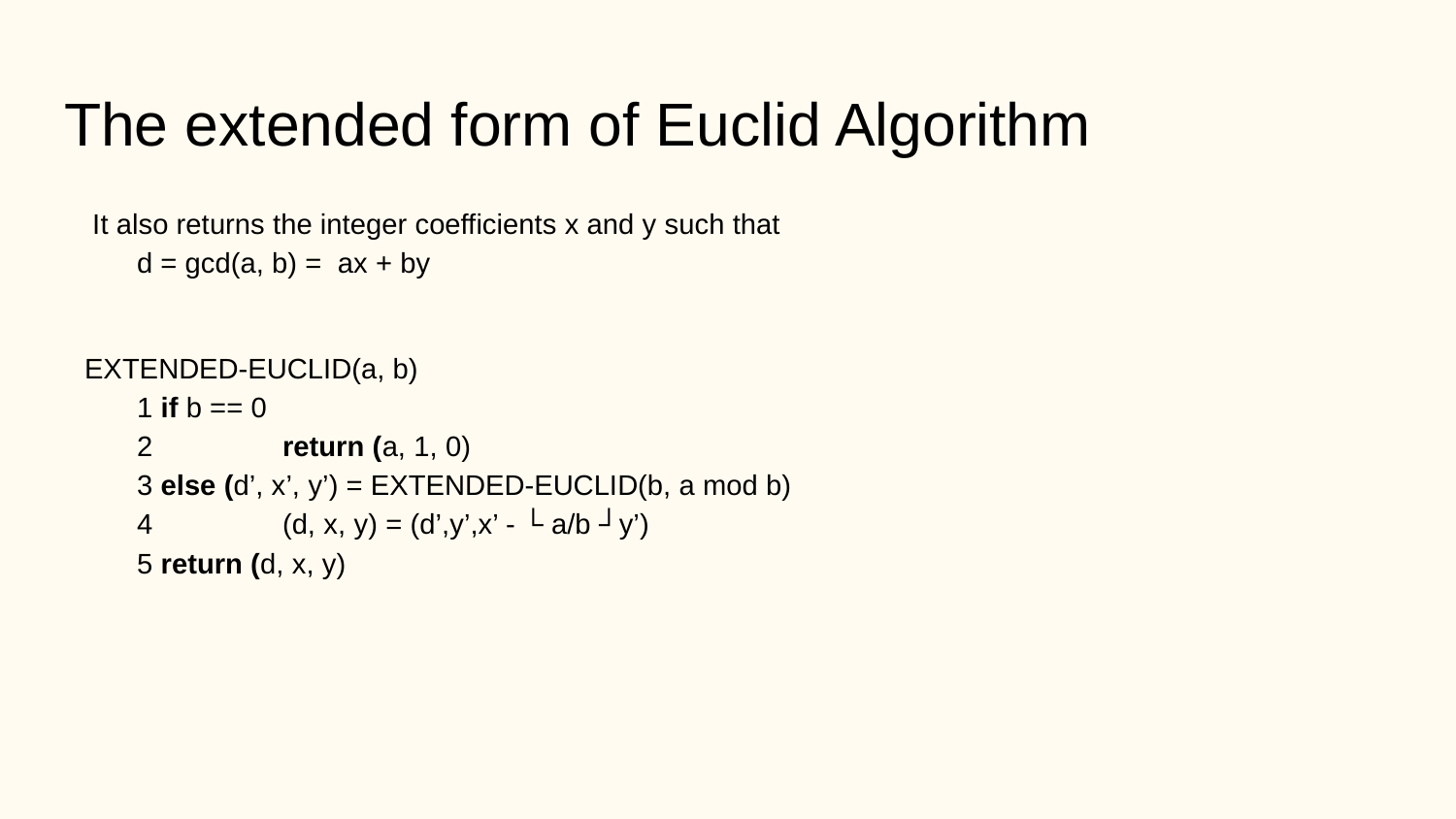

# The extended form of Euclid Algorithm
 It also returns the integer coefficients x and y such that
d = gcd(a, b) =  ax + by
EXTENDED-EUCLID(a, b)
1 if b == 0
2 	return (a, 1, 0)
3 else (d’, x’, y’) = EXTENDED-EUCLID(b, a mod b)
4 	(d, x, y) = (d’,y’,x’ - └ a/b ┘y’)
5 return (d, x, y)